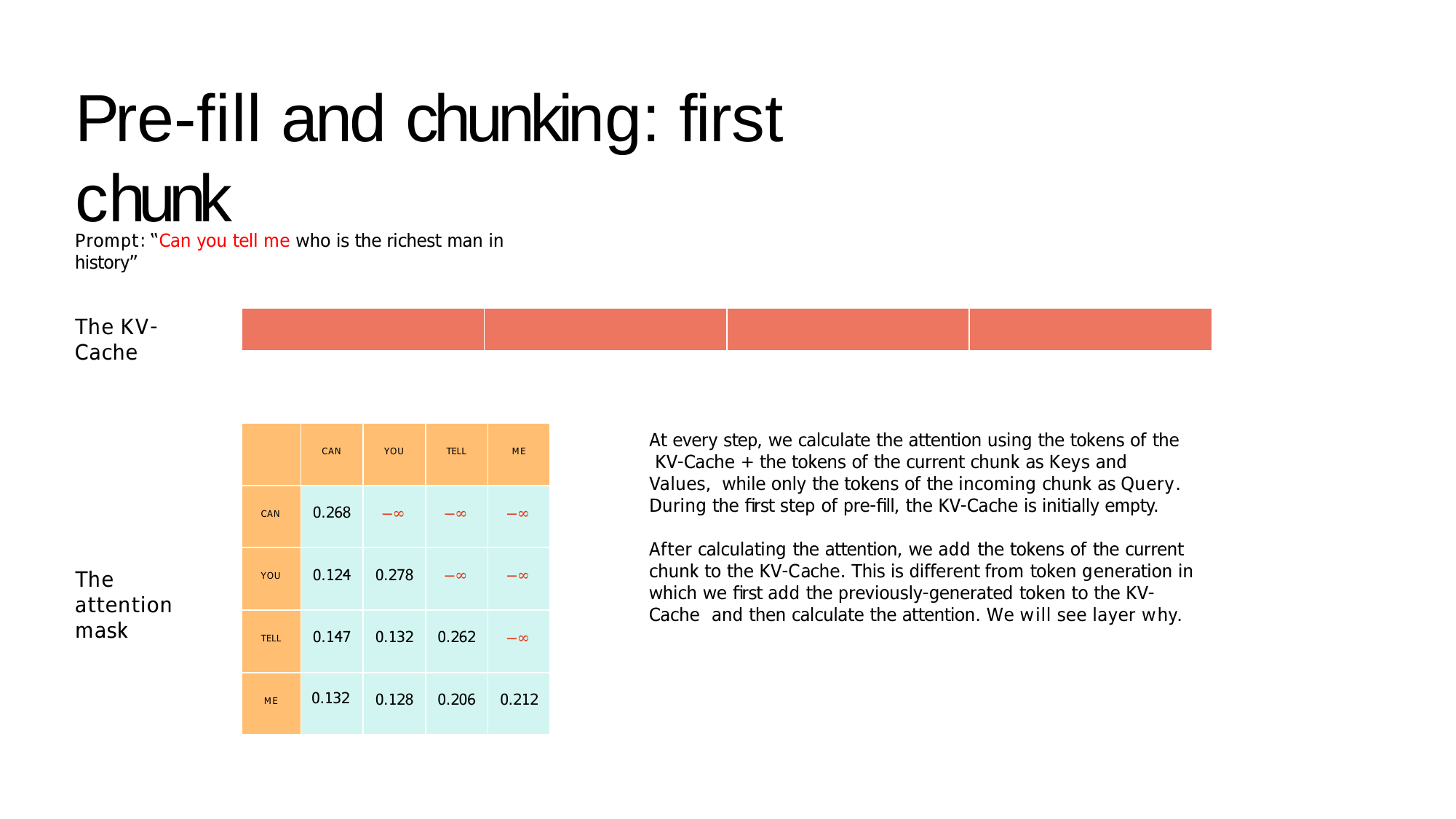

# Pre-fill and chunking: first chunk
Prompt: “Can you tell me who is the richest man in history”
|  |  |  |  |
| --- | --- | --- | --- |
The KV-Cache
|  | CAN | YOU | TELL | ME |
| --- | --- | --- | --- | --- |
| CAN | 0.268 | −∞ | −∞ | −∞ |
| YOU | 0.124 | 0.278 | −∞ | −∞ |
| TELL | 0.147 | 0.132 | 0.262 | −∞ |
| ME | 0.132 | 0.128 | 0.206 | 0.212 |
At every step, we calculate the attention using the tokens of the  KV-Cache + the tokens of the current chunk as Keys and Values,  while only the tokens of the incoming chunk as Query.
During the first step of pre-fill, the KV-Cache is initially empty.
After calculating the attention, we add the tokens of the current  chunk to the KV-Cache. This is different from token generation in  which we first add the previously-generated token to the KV-Cache  and then calculate the attention. We will see layer why.
The attention
mask